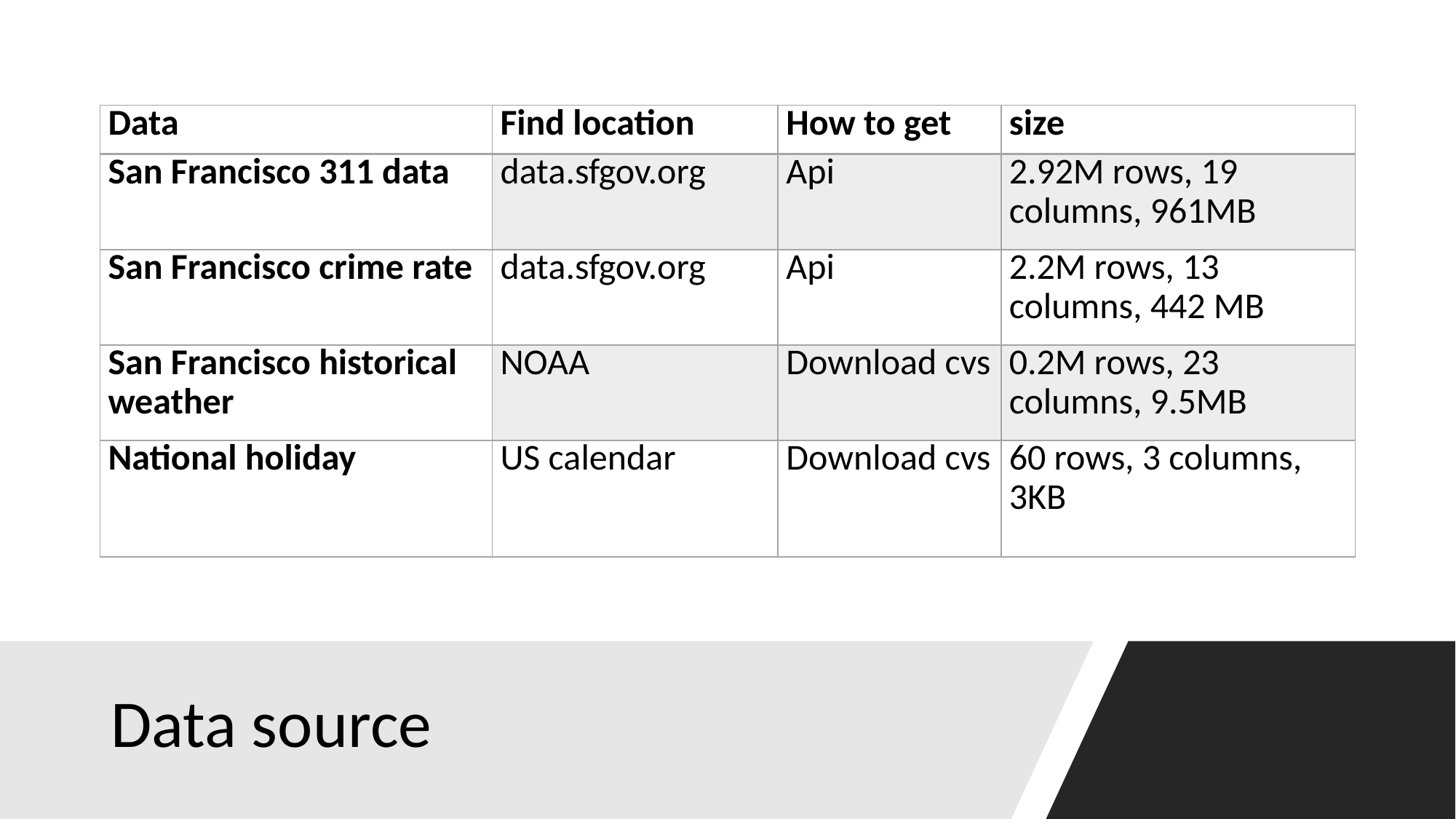

| Data | Find location | How to get | size |
| --- | --- | --- | --- |
| San Francisco 311 data | data.sfgov.org | Api | 2.92M rows, 19 columns, 961MB |
| San Francisco crime rate | data.sfgov.org | Api | 2.2M rows, 13 columns, 442 MB |
| San Francisco historical weather | NOAA | Download cvs | 0.2M rows, 23 columns, 9.5MB |
| National holiday | US calendar | Download cvs | 60 rows, 3 columns, 3KB |

# Data source